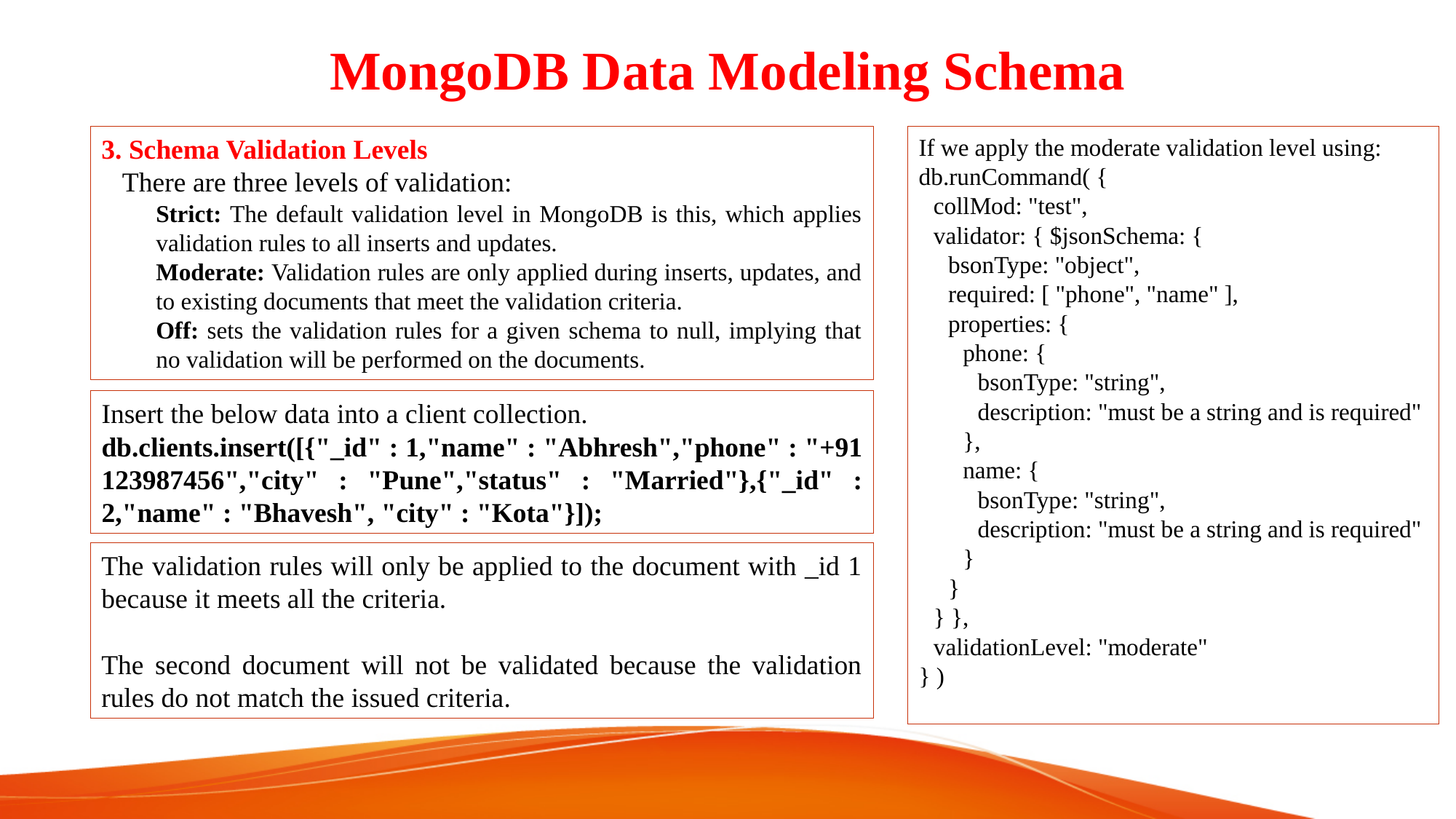

# MongoDB Data Modeling Schema
3. Schema Validation Levels
   There are three levels of validation:
Strict: The default validation level in MongoDB is this, which applies validation rules to all inserts and updates.
Moderate: Validation rules are only applied during inserts, updates, and to existing documents that meet the validation criteria.
Off: sets the validation rules for a given schema to null, implying that no validation will be performed on the documents.
If we apply the moderate validation level using:
db.runCommand( {
   collMod: "test",
   validator: { $jsonSchema: {
      bsonType: "object",
      required: [ "phone", "name" ],
      properties: {
         phone: {
            bsonType: "string",
            description: "must be a string and is required"
         },
         name: {
            bsonType: "string",
            description: "must be a string and is required"
         }
      }
   } },
   validationLevel: "moderate"
} )

Insert the below data into a client collection.
db.clients.insert([{"_id" : 1,"name" : "Abhresh","phone" : "+91 123987456","city" : "Pune","status" : "Married"},{"_id" : 2,"name" : "Bhavesh", "city" : "Kota"}]);
The validation rules will only be applied to the document with _id 1 because it meets all the criteria.

The second document will not be validated because the validation rules do not match the issued criteria.
37